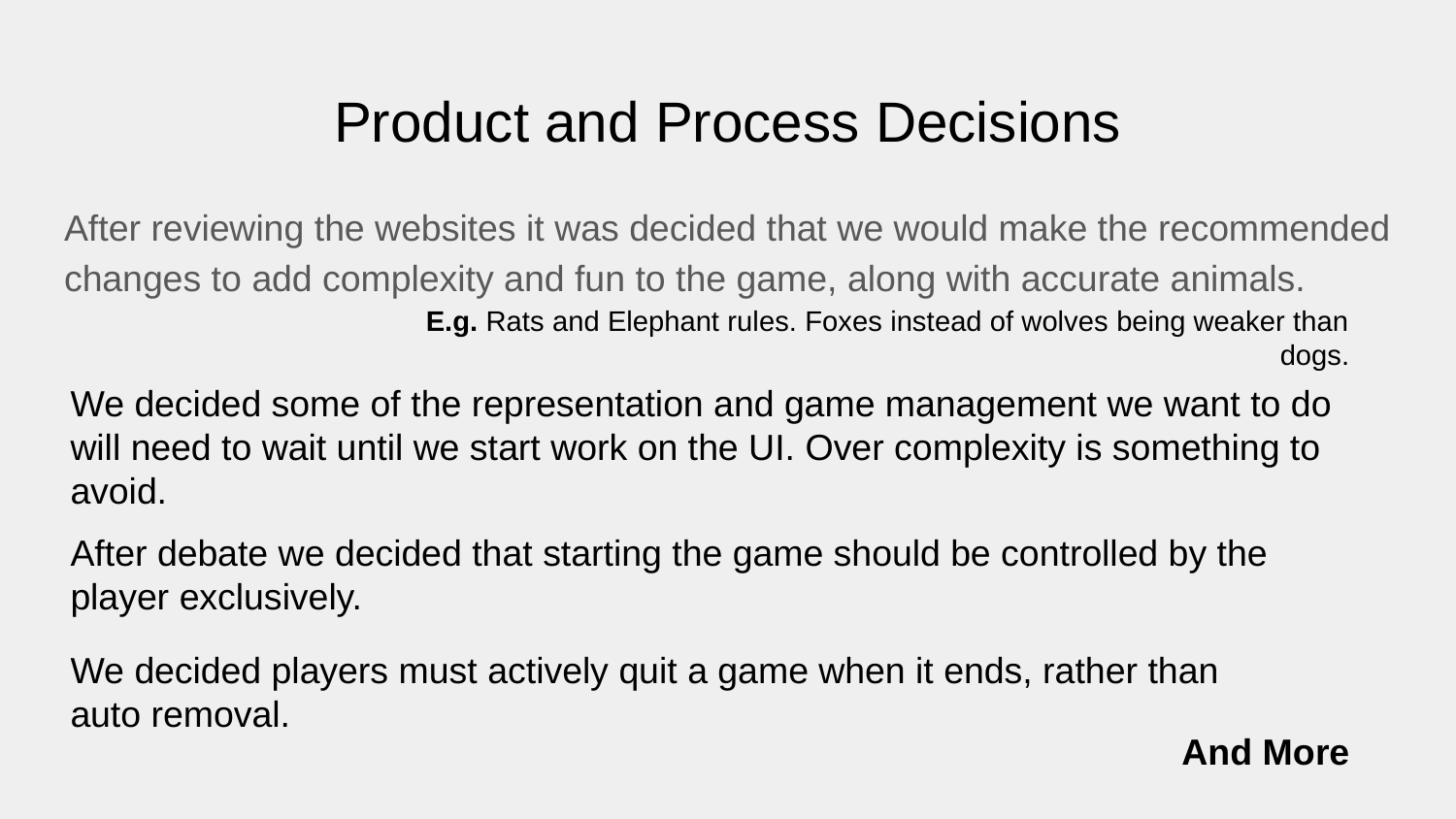

# Product and Process Decisions
After reviewing the websites it was decided that we would make the recommended changes to add complexity and fun to the game, along with accurate animals.
E.g. Rats and Elephant rules. Foxes instead of wolves being weaker than dogs.
We decided some of the representation and game management we want to do will need to wait until we start work on the UI. Over complexity is something to avoid.
After debate we decided that starting the game should be controlled by the player exclusively.
We decided players must actively quit a game when it ends, rather than auto removal.
And More